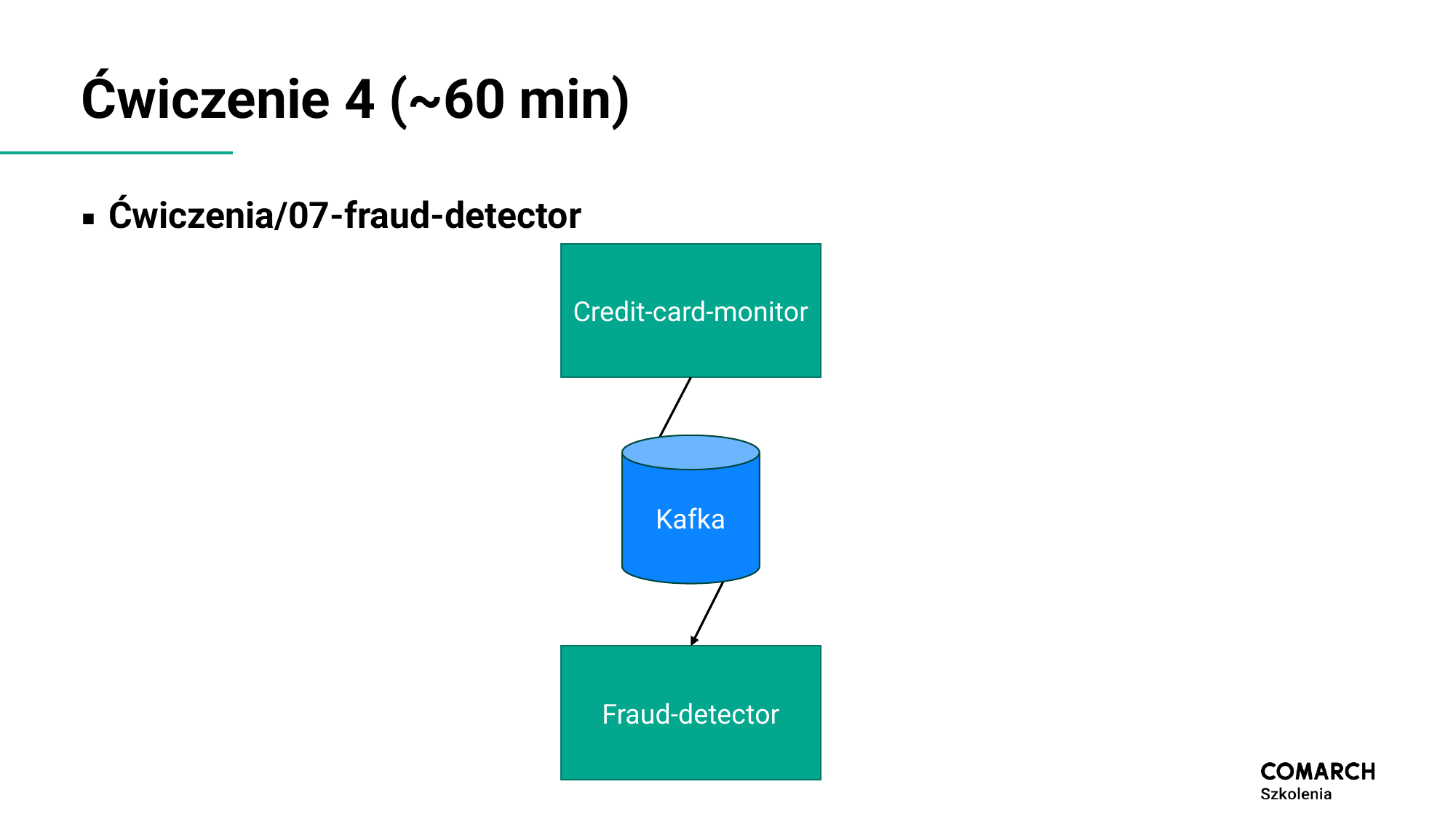

# Ćwiczenie 4 (~60 min)
Ćwiczenia/07-fraud-detector

Credit-card-monitor
Kafka
Fraud-detector